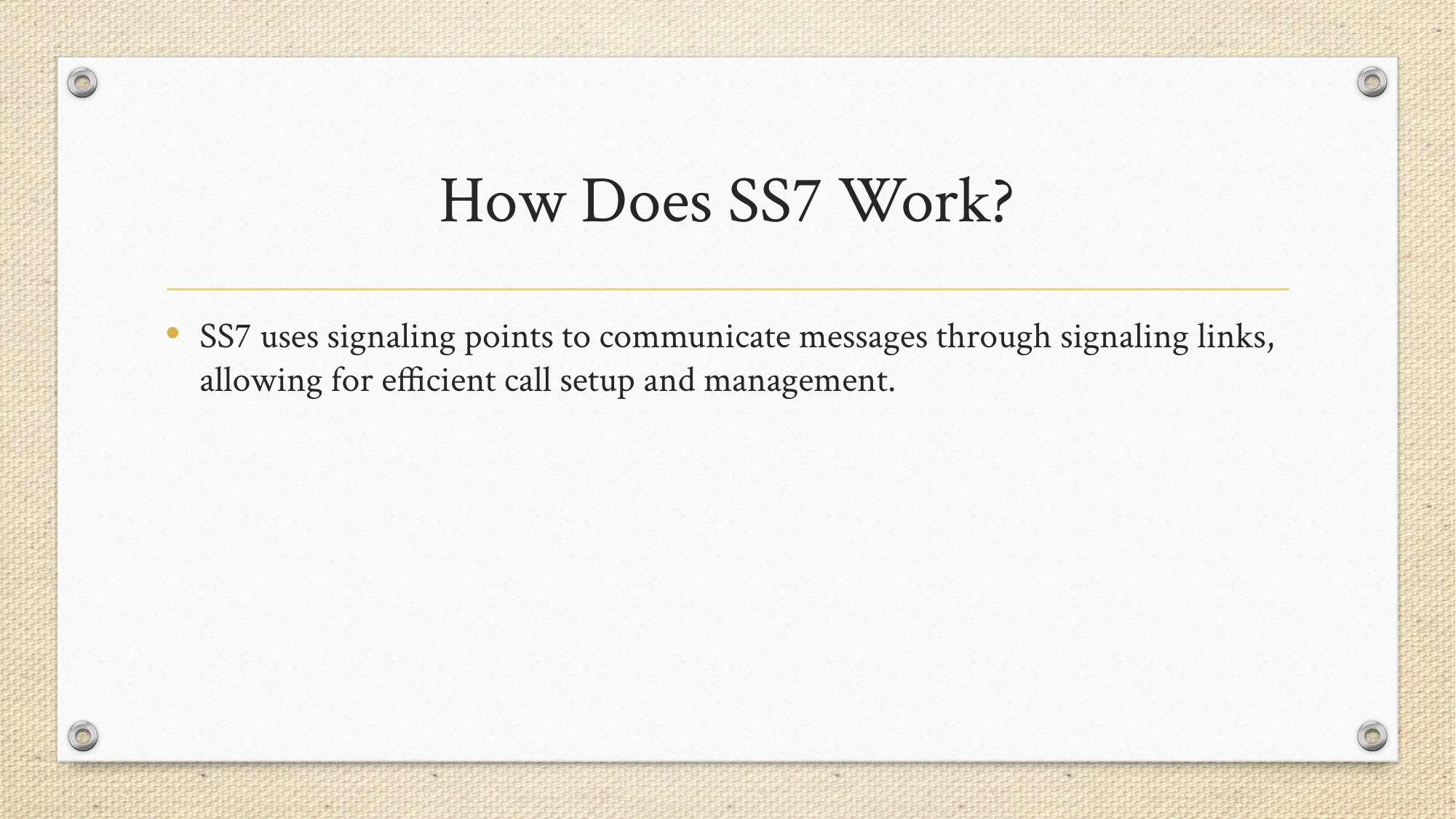

# How Does SS7 Work?
SS7 uses signaling points to communicate messages through signaling links, allowing for efficient call setup and management.